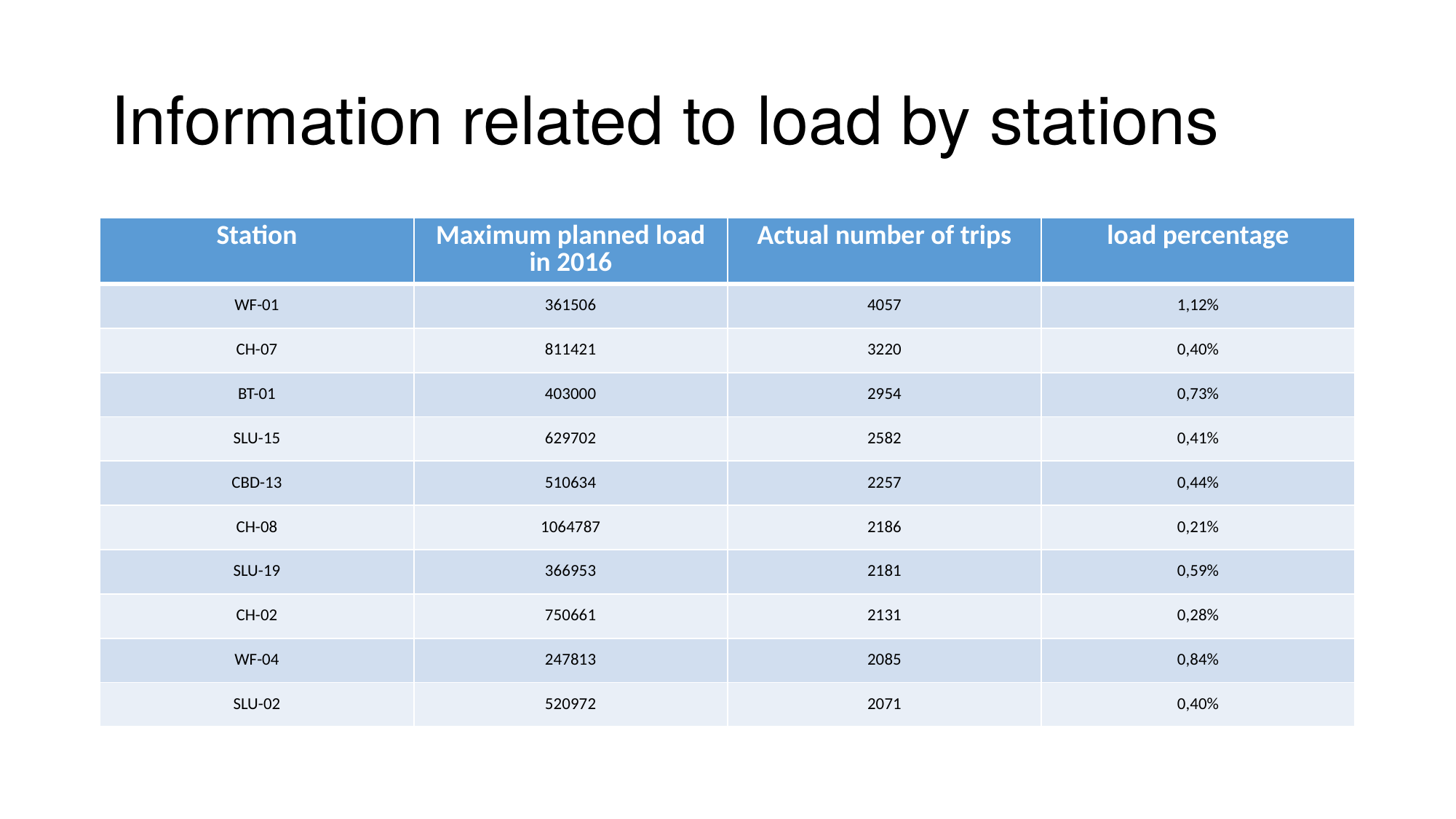

# Information related to load by stations
| Station | Maximum planned load in 2016 | Actual number of trips | load percentage |
| --- | --- | --- | --- |
| WF-01 | 361506 | 4057 | 1,12% |
| CH-07 | 811421 | 3220 | 0,40% |
| BT-01 | 403000 | 2954 | 0,73% |
| SLU-15 | 629702 | 2582 | 0,41% |
| CBD-13 | 510634 | 2257 | 0,44% |
| CH-08 | 1064787 | 2186 | 0,21% |
| SLU-19 | 366953 | 2181 | 0,59% |
| CH-02 | 750661 | 2131 | 0,28% |
| WF-04 | 247813 | 2085 | 0,84% |
| SLU-02 | 520972 | 2071 | 0,40% |